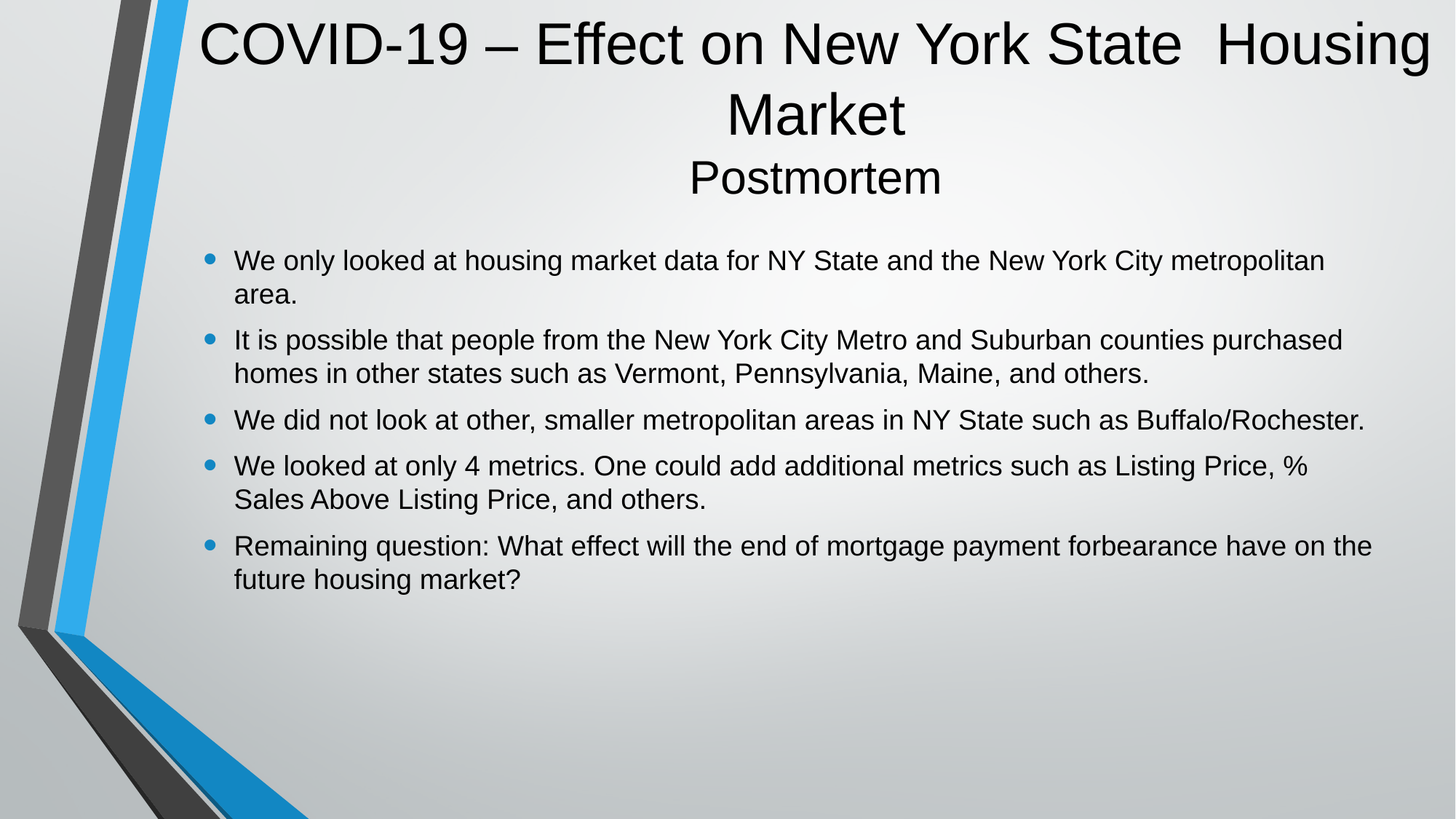

# COVID-19 – Effect on New York State  Housing Market Postmortem
We only looked at housing market data for NY State and the New York City metropolitan area.
It is possible that people from the New York City Metro and Suburban counties purchased homes in other states such as Vermont, Pennsylvania, Maine, and others.
We did not look at other, smaller metropolitan areas in NY State such as Buffalo/Rochester.
We looked at only 4 metrics. One could add additional metrics such as Listing Price, % Sales Above Listing Price, and others.
Remaining question: What effect will the end of mortgage payment forbearance have on the future housing market?